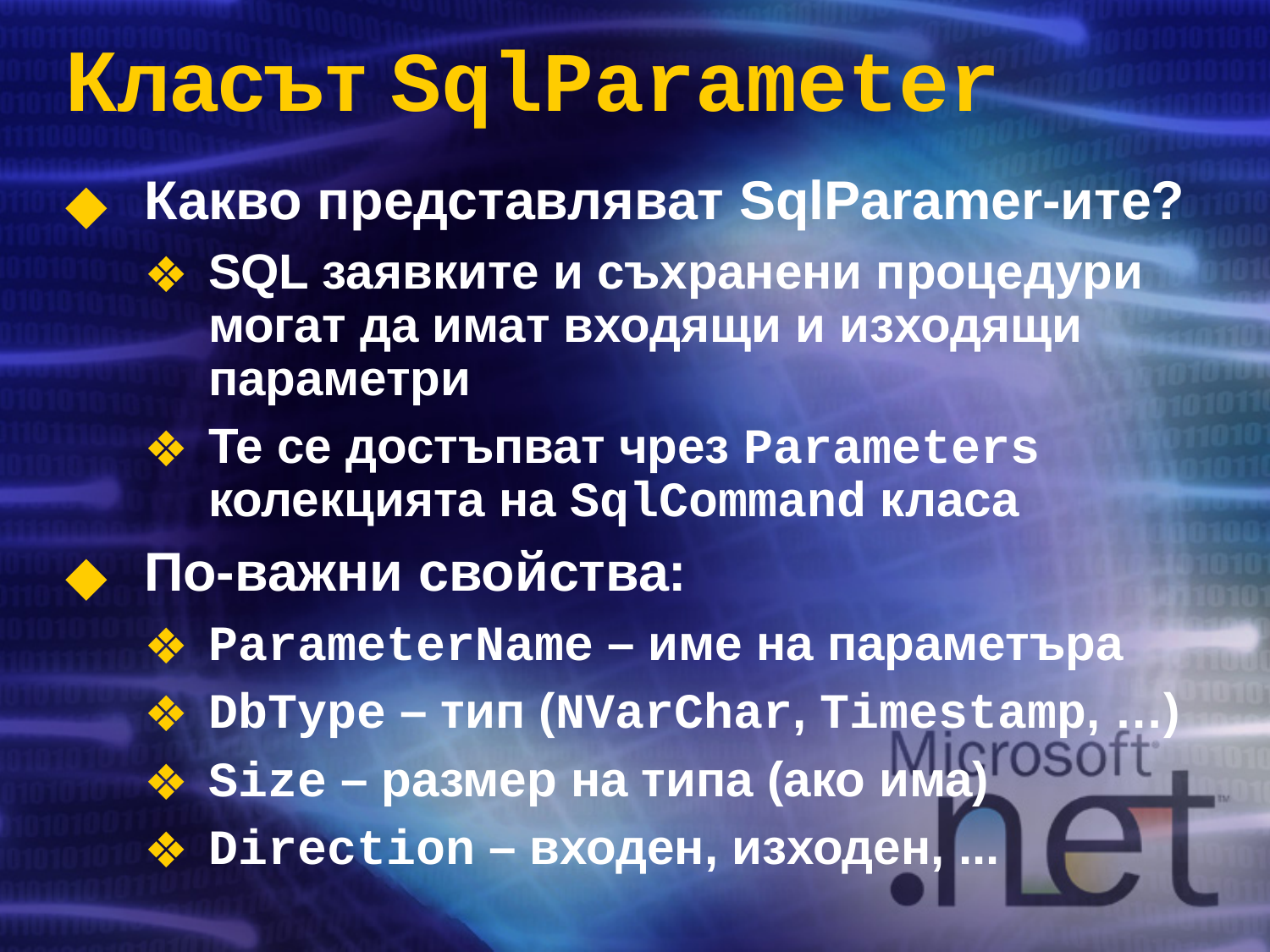

# Класът SqlParameter
Какво представляват SqlParamer-ите?
SQL заявките и съхранени процедури могат да имат входящи и изходящи параметри
Те се достъпват чрез Parameters колекцията на SqlCommand класа
По-важни свойства:
ParameterName – име на параметъра
DbType – тип (NVarChar, Timestamp, …)
Size – размер на типа (ако има)
Direction – входен, изходен, ...